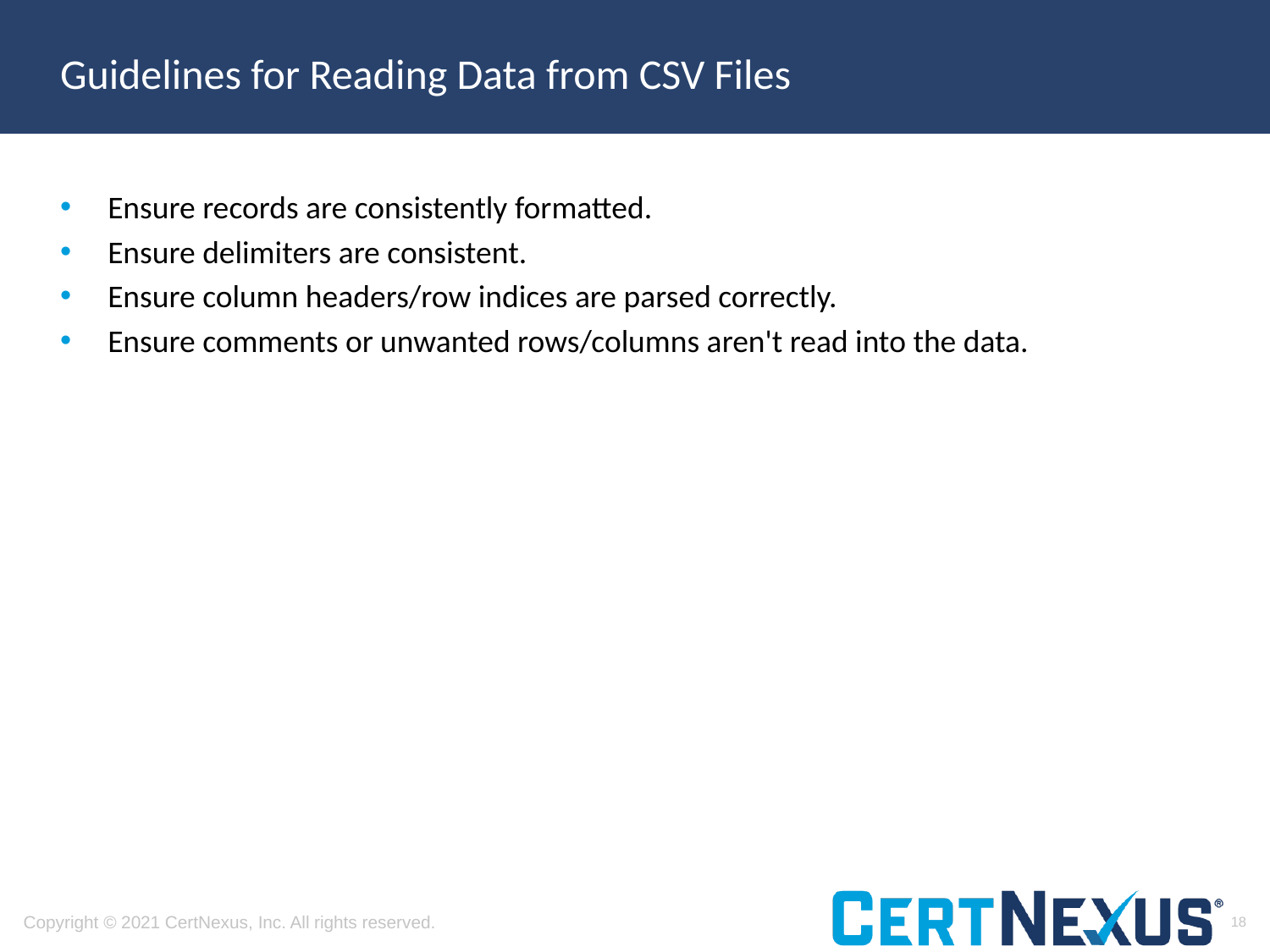

# Guidelines for Reading Data from CSV Files
Ensure records are consistently formatted.
Ensure delimiters are consistent.
Ensure column headers/row indices are parsed correctly.
Ensure comments or unwanted rows/columns aren't read into the data.
18